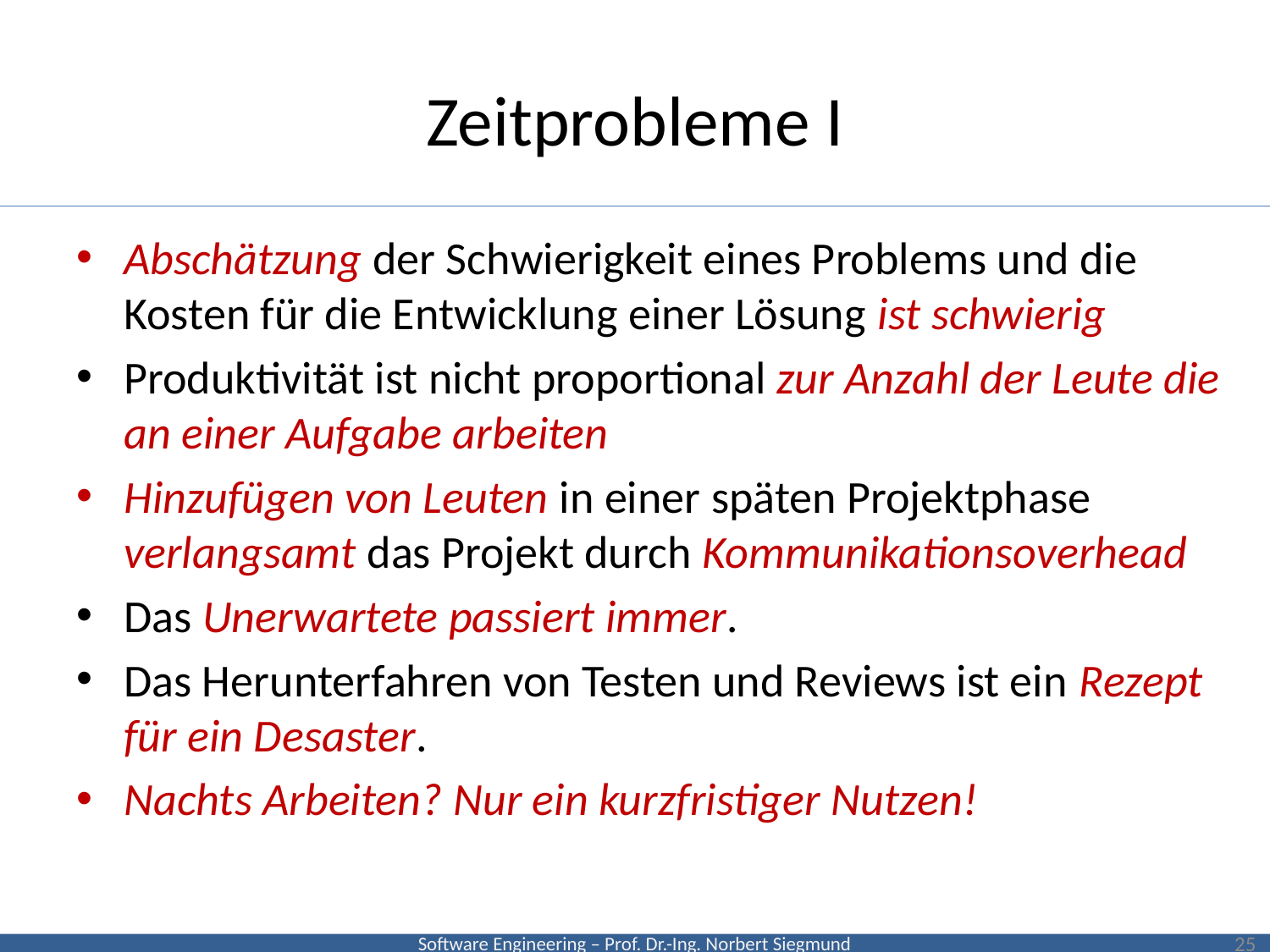

# Zeitprobleme I
Abschätzung der Schwierigkeit eines Problems und die Kosten für die Entwicklung einer Lösung ist schwierig
Produktivität ist nicht proportional zur Anzahl der Leute die an einer Aufgabe arbeiten
Hinzufügen von Leuten in einer späten Projektphase verlangsamt das Projekt durch Kommunikationsoverhead
Das Unerwartete passiert immer.
Das Herunterfahren von Testen und Reviews ist ein Rezept für ein Desaster.
Nachts Arbeiten? Nur ein kurzfristiger Nutzen!

25